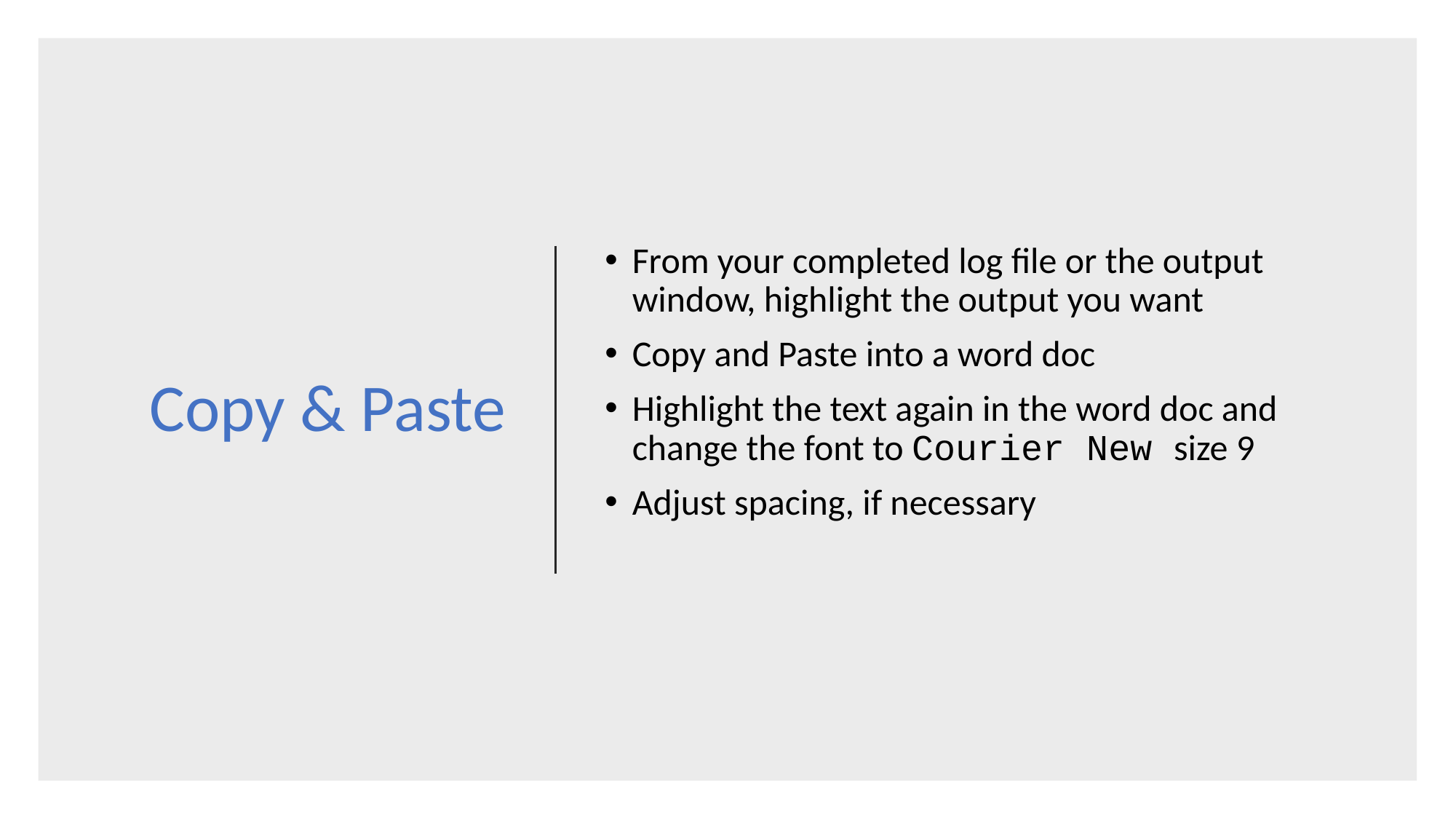

# Copy & Paste
From your completed log file or the output window, highlight the output you want
Copy and Paste into a word doc
Highlight the text again in the word doc and change the font to Courier New size 9
Adjust spacing, if necessary